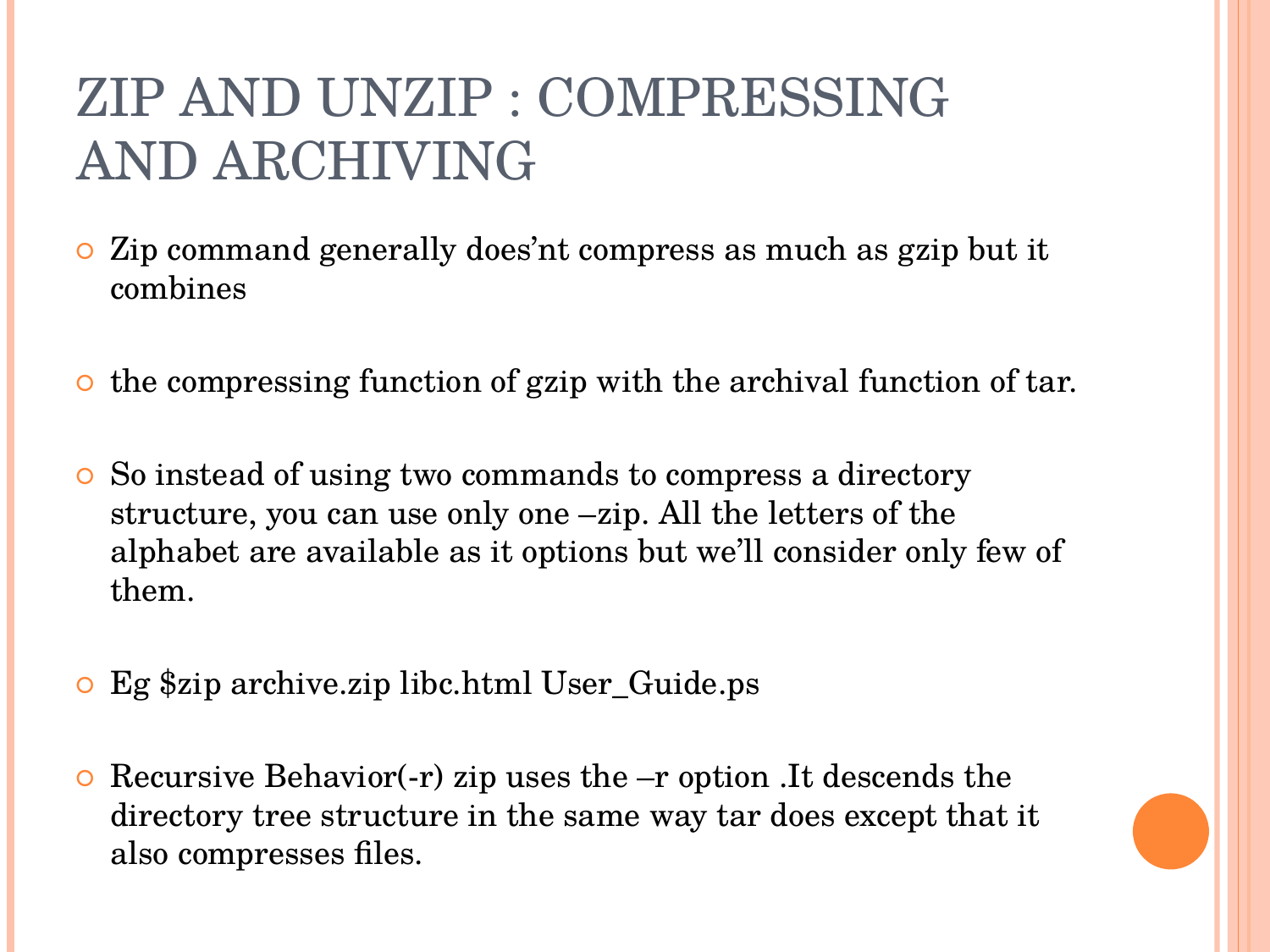

# Zip and Unzip : Compressing and Archiving
Zip command generally does’nt compress as much as gzip but it combines

the compressing function of gzip with the archival function of tar.

So instead of using two commands to compress a directory structure, you can use only one –zip. All the letters of the alphabet are available as it options but we’ll consider only few of them.

Eg $zip archive.zip libc.html User_Guide.ps

Recursive Behavior(-r) zip uses the –r option .It descends the directory tree structure in the same way tar does except that it also compresses files.